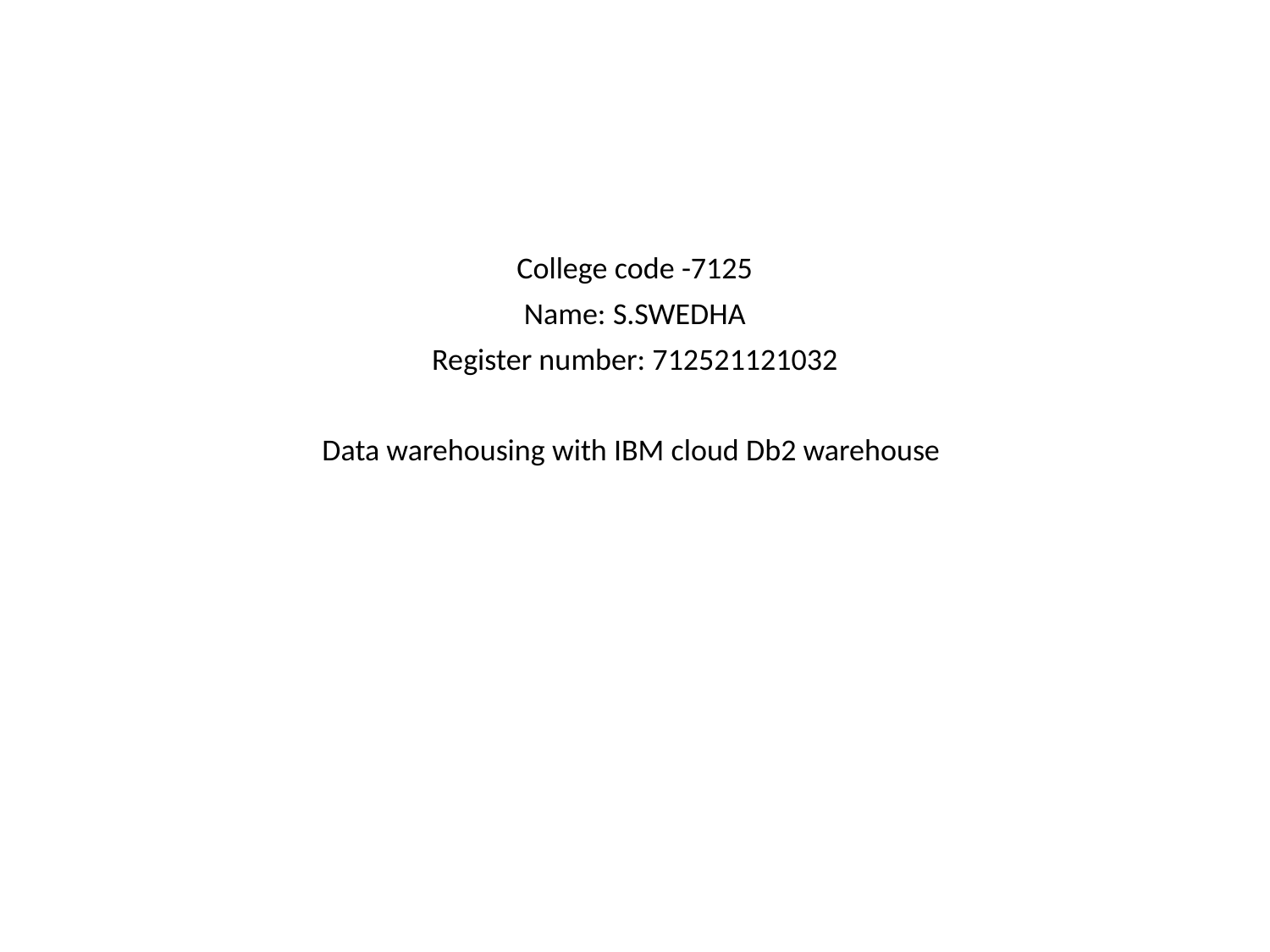

College code -7125
Name: S.SWEDHA
Register number: 712521121032

Data warehousing with IBM cloud Db2 warehouse